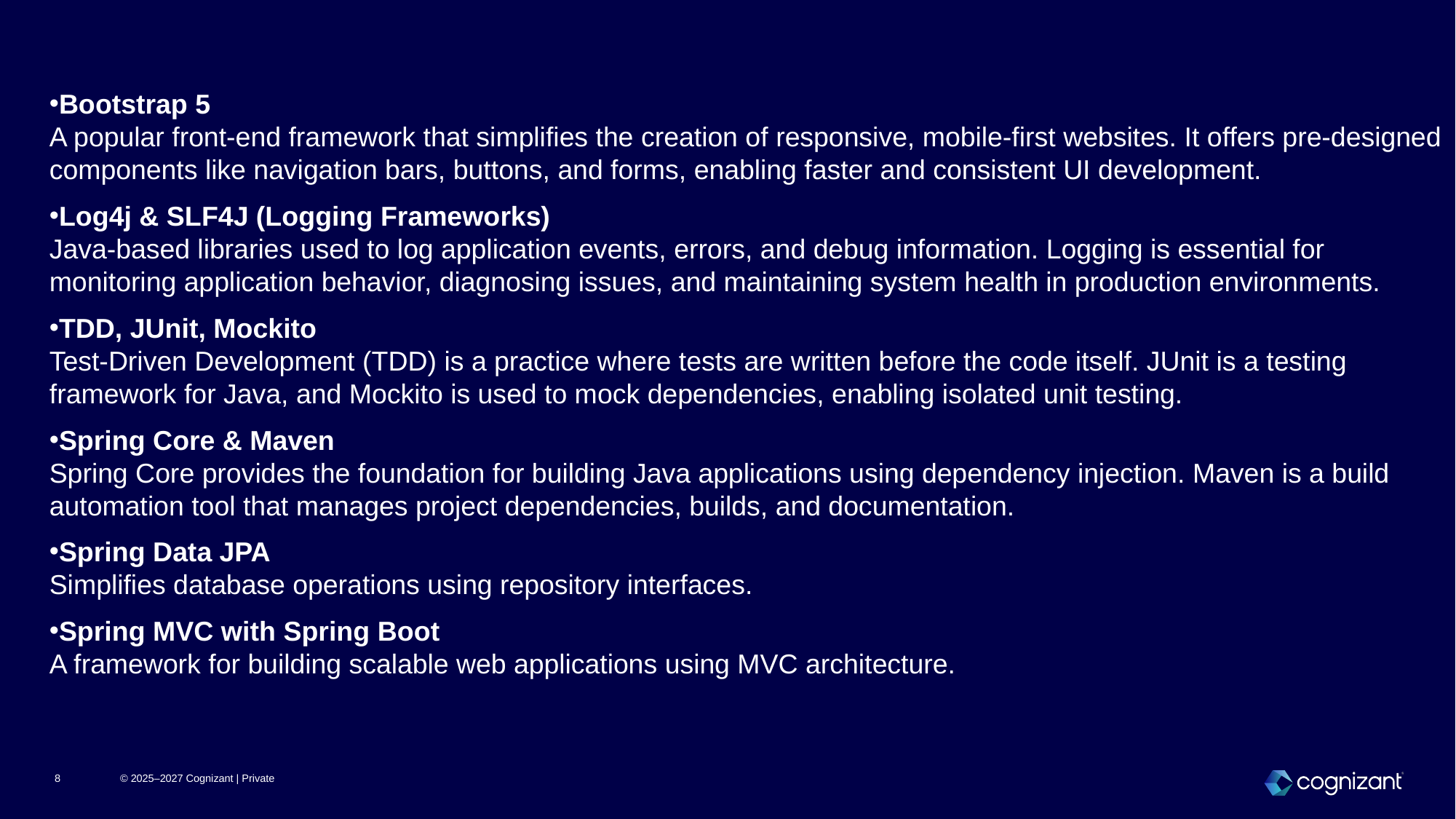

#
Bootstrap 5
A popular front-end framework that simplifies the creation of responsive, mobile-first websites. It offers pre-designed components like navigation bars, buttons, and forms, enabling faster and consistent UI development.
Log4j & SLF4J (Logging Frameworks)
Java-based libraries used to log application events, errors, and debug information. Logging is essential for monitoring application behavior, diagnosing issues, and maintaining system health in production environments.
TDD, JUnit, Mockito
Test-Driven Development (TDD) is a practice where tests are written before the code itself. JUnit is a testing framework for Java, and Mockito is used to mock dependencies, enabling isolated unit testing.
Spring Core & Maven
Spring Core provides the foundation for building Java applications using dependency injection. Maven is a build automation tool that manages project dependencies, builds, and documentation.
Spring Data JPA
Simplifies database operations using repository interfaces.
Spring MVC with Spring Boot
A framework for building scalable web applications using MVC architecture.

8
© 2025–2027 Cognizant | Private